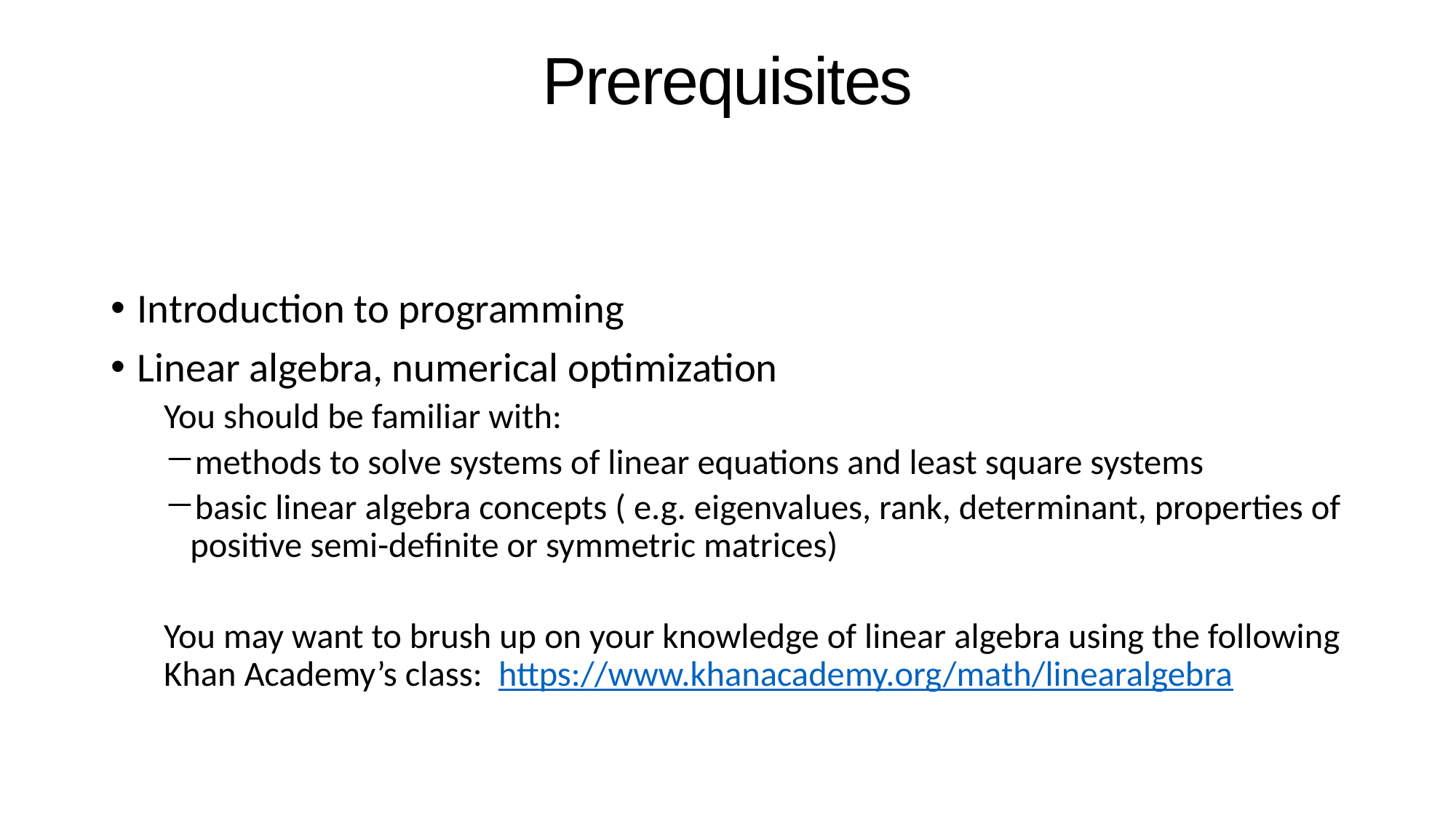

# Prerequisites

Introduction to programming
Linear algebra, numerical optimization
You should be familiar with:
methods to solve systems of linear equations and least square systems
basic linear algebra concepts ( e.g. eigenvalues, rank, determinant, properties of positive semi-definite or symmetric matrices)

You may want to brush up on your knowledge of linear algebra using the following Khan Academy’s class:  https://www.khanacademy.org/math/linearalgebra